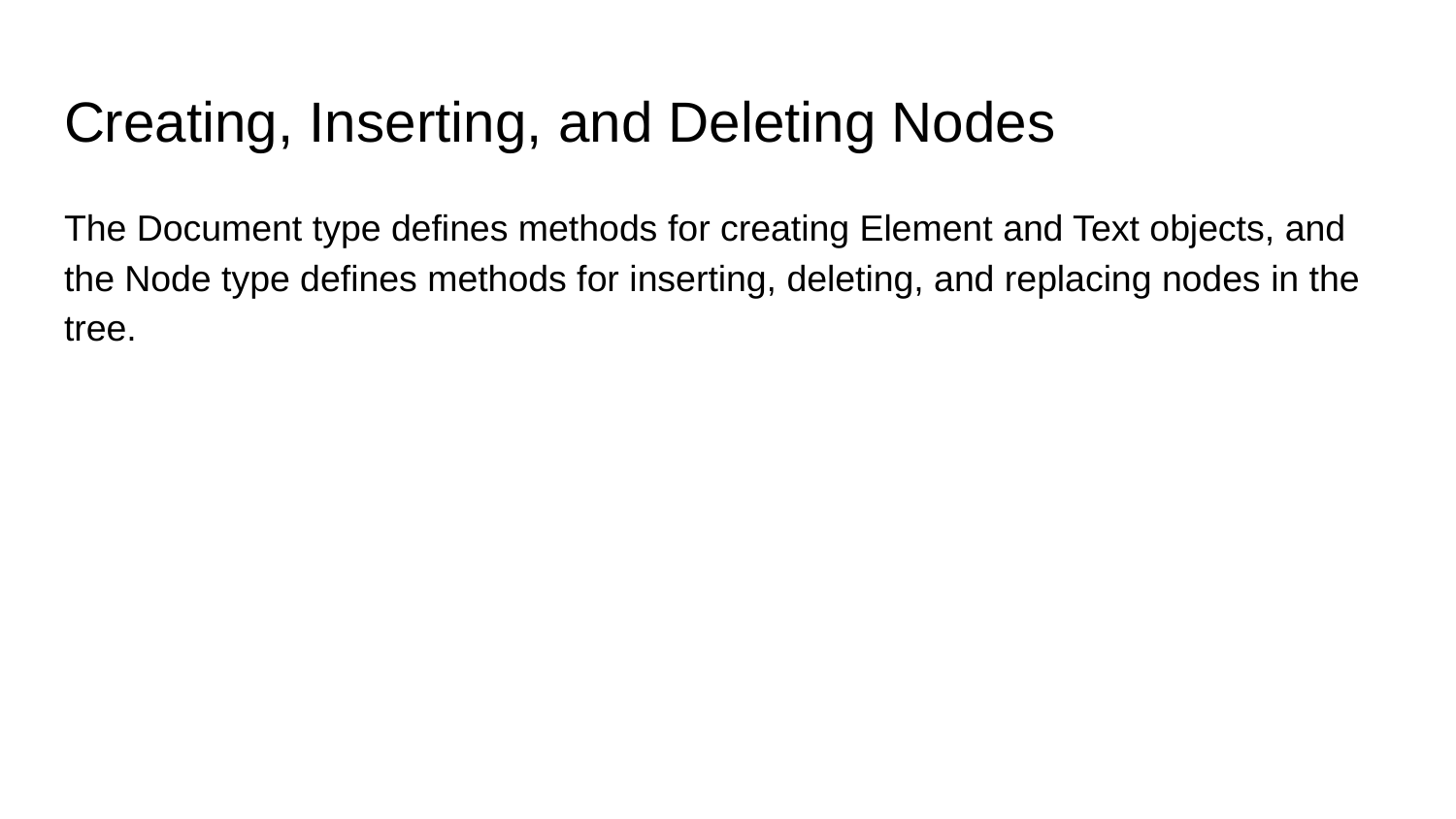

# Creating, Inserting, and Deleting Nodes
The Document type defines methods for creating Element and Text objects, and the Node type defines methods for inserting, deleting, and replacing nodes in the tree.